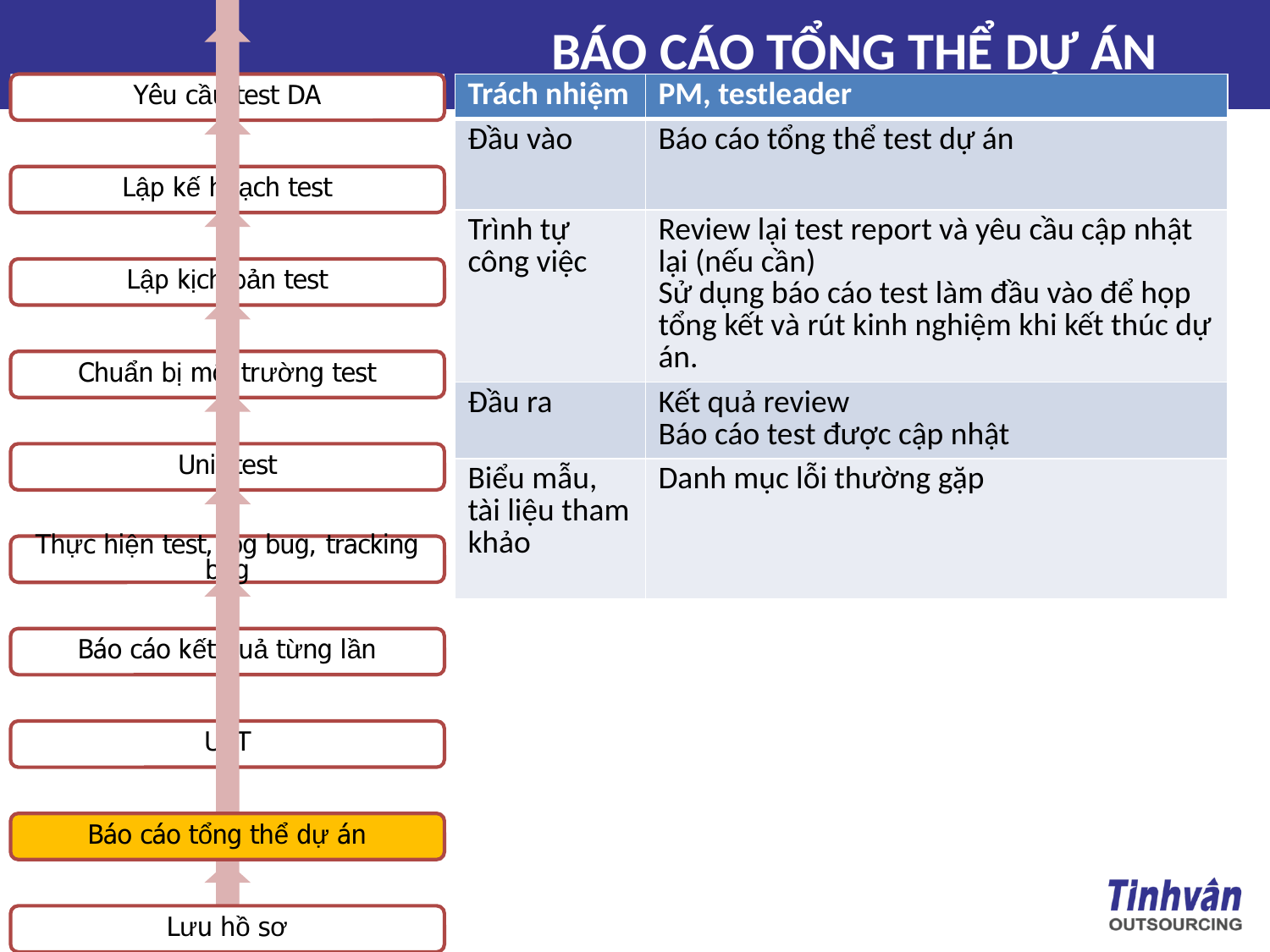

# BÁO CÁO TỔNG THỂ DỰ ÁN
Yêu cầu test DA
Lập kế hoạch test
Lập kịch bản test
Chuẩn bị môi trường test
Unit test
Thực hiện test, log bug, tracking bug
Báo cáo kết quả từng lần
UAT
Báo cáo tổng thể dự án
Lưu hồ sơ
| Trách nhiệm | PM, testleader |
| --- | --- |
| Đầu vào | Báo cáo tổng thể test dự án |
| Trình tự công việc | Review lại test report và yêu cầu cập nhật lại (nếu cần) Sử dụng báo cáo test làm đầu vào để họp tổng kết và rút kinh nghiệm khi kết thúc dự án. |
| Đầu ra | Kết quả review Báo cáo test được cập nhật |
| Biểu mẫu, tài liệu tham khảo | Danh mục lỗi thường gặp |